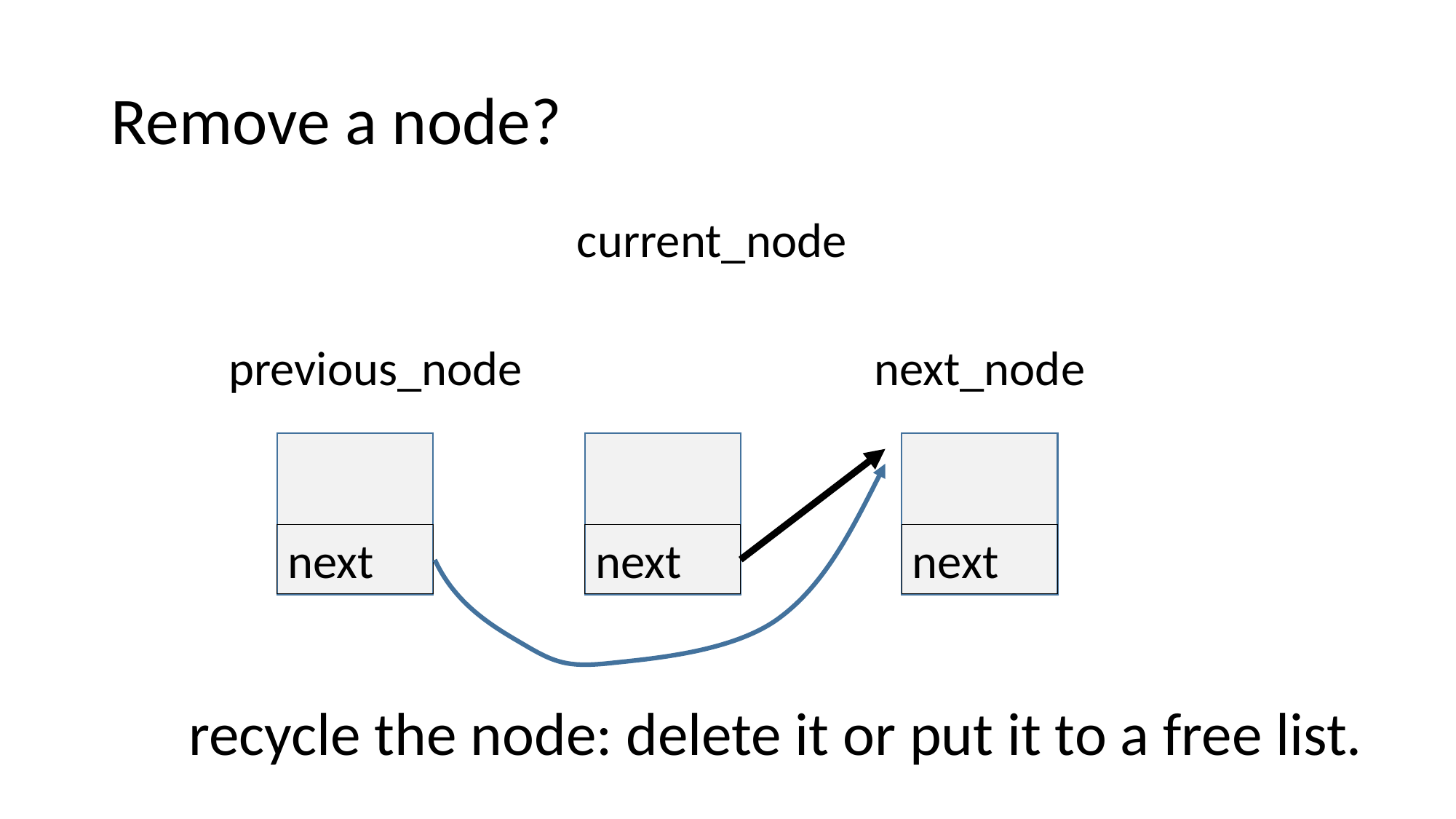

# Remove a node?
current_node
previous_node
next_node

next
next
next
recycle the node: delete it or put it to a free list.